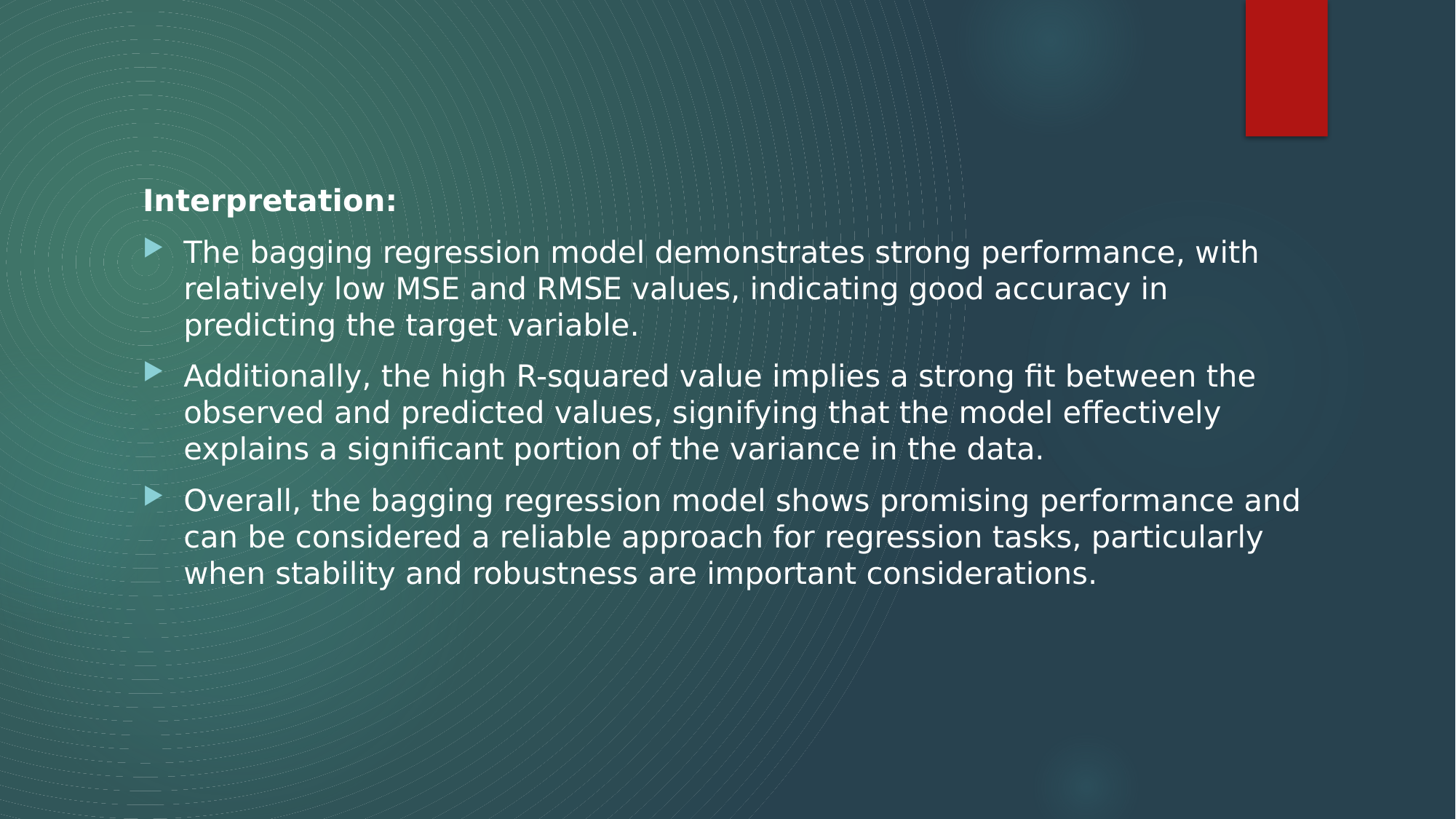

Interpretation:
The bagging regression model demonstrates strong performance, with relatively low MSE and RMSE values, indicating good accuracy in predicting the target variable.
Additionally, the high R-squared value implies a strong fit between the observed and predicted values, signifying that the model effectively explains a significant portion of the variance in the data.
Overall, the bagging regression model shows promising performance and can be considered a reliable approach for regression tasks, particularly when stability and robustness are important considerations.